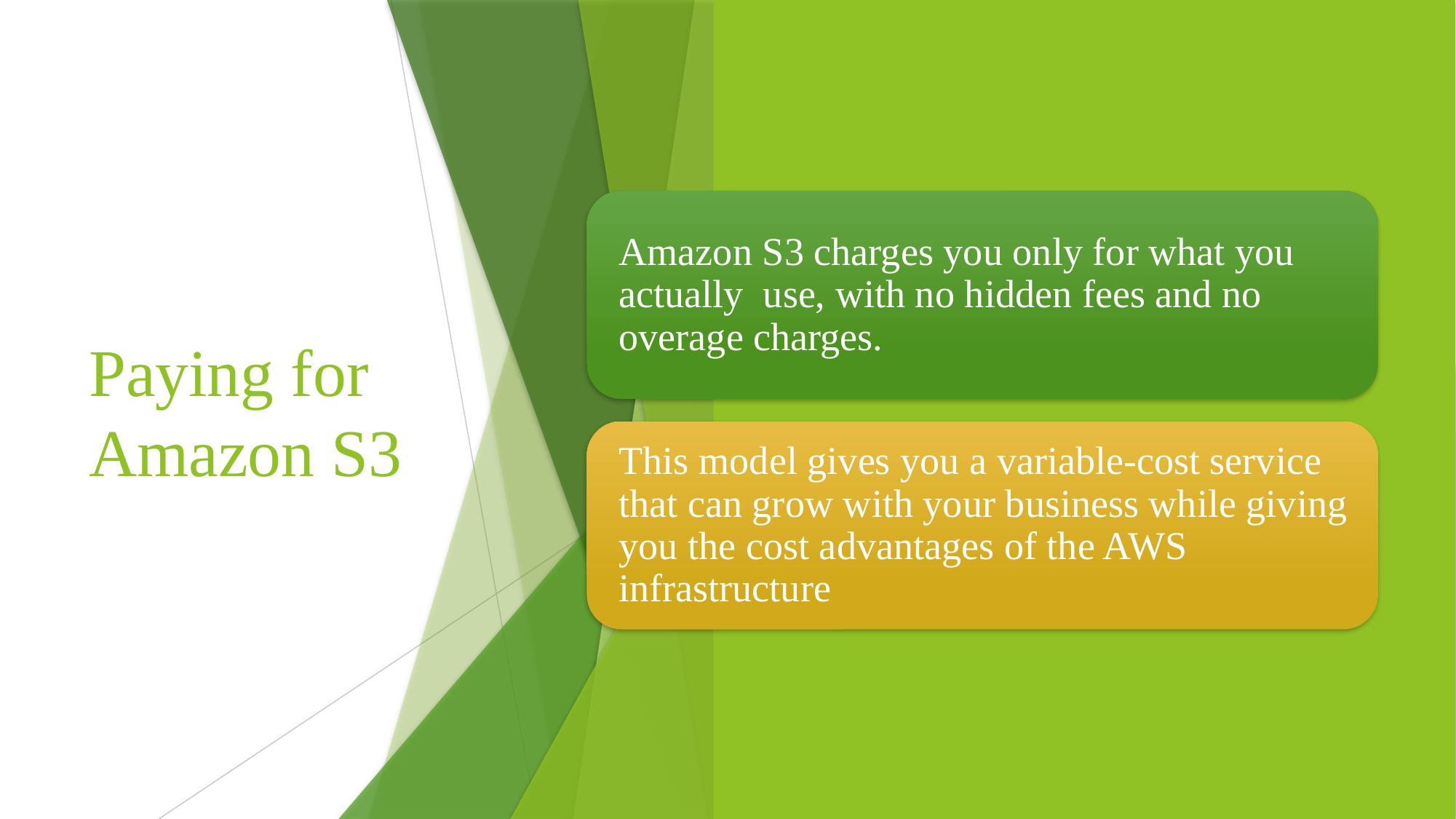

Amazon S3 charges you only for what you actually  use, with no hidden fees and no overage charges.
This model gives you a variable-cost service that can grow with your business while giving you the cost advantages of the AWS infrastructure
# Paying for Amazon S3